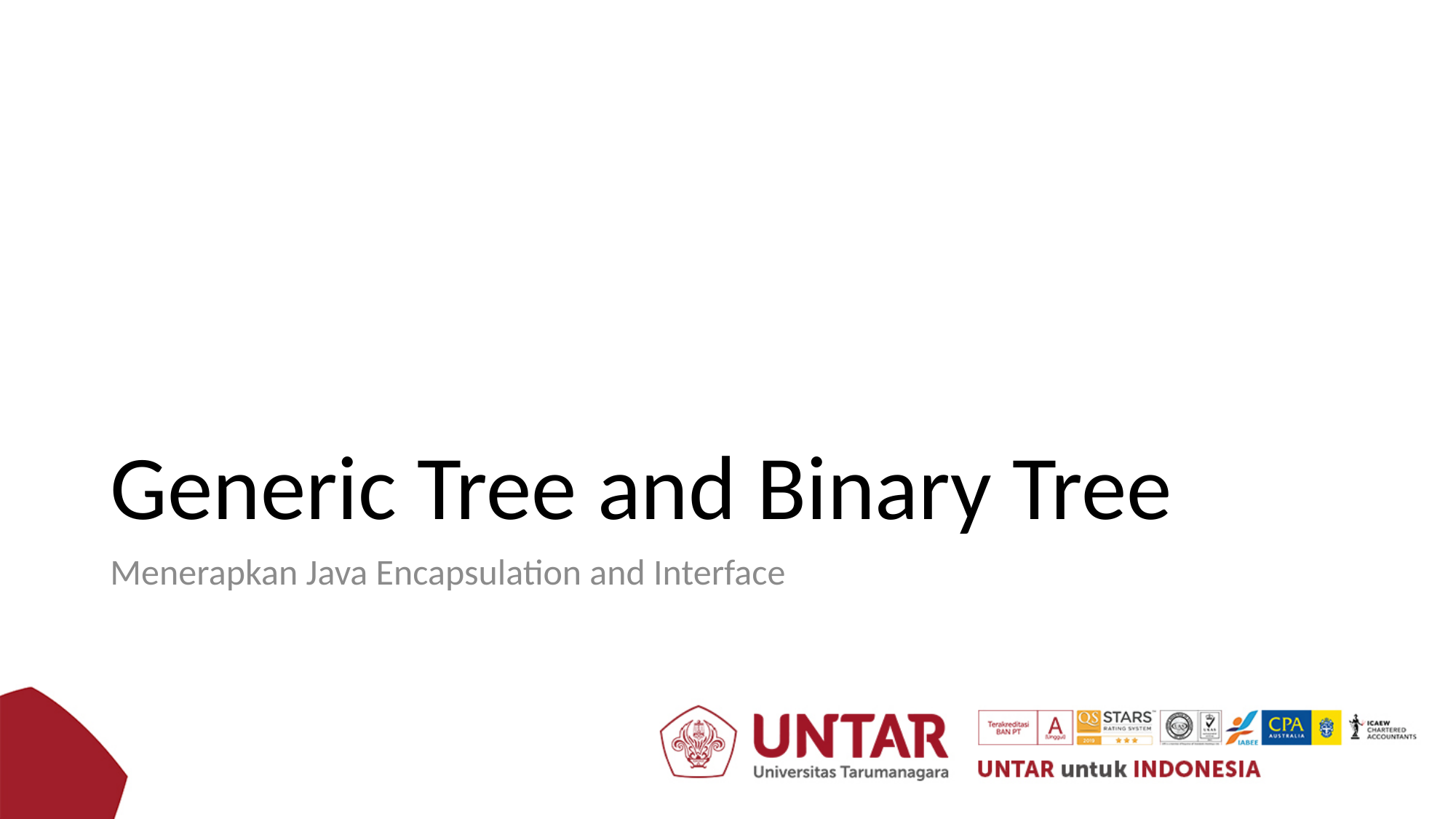

# Generic Tree and Binary Tree
Menerapkan Java Encapsulation and Interface